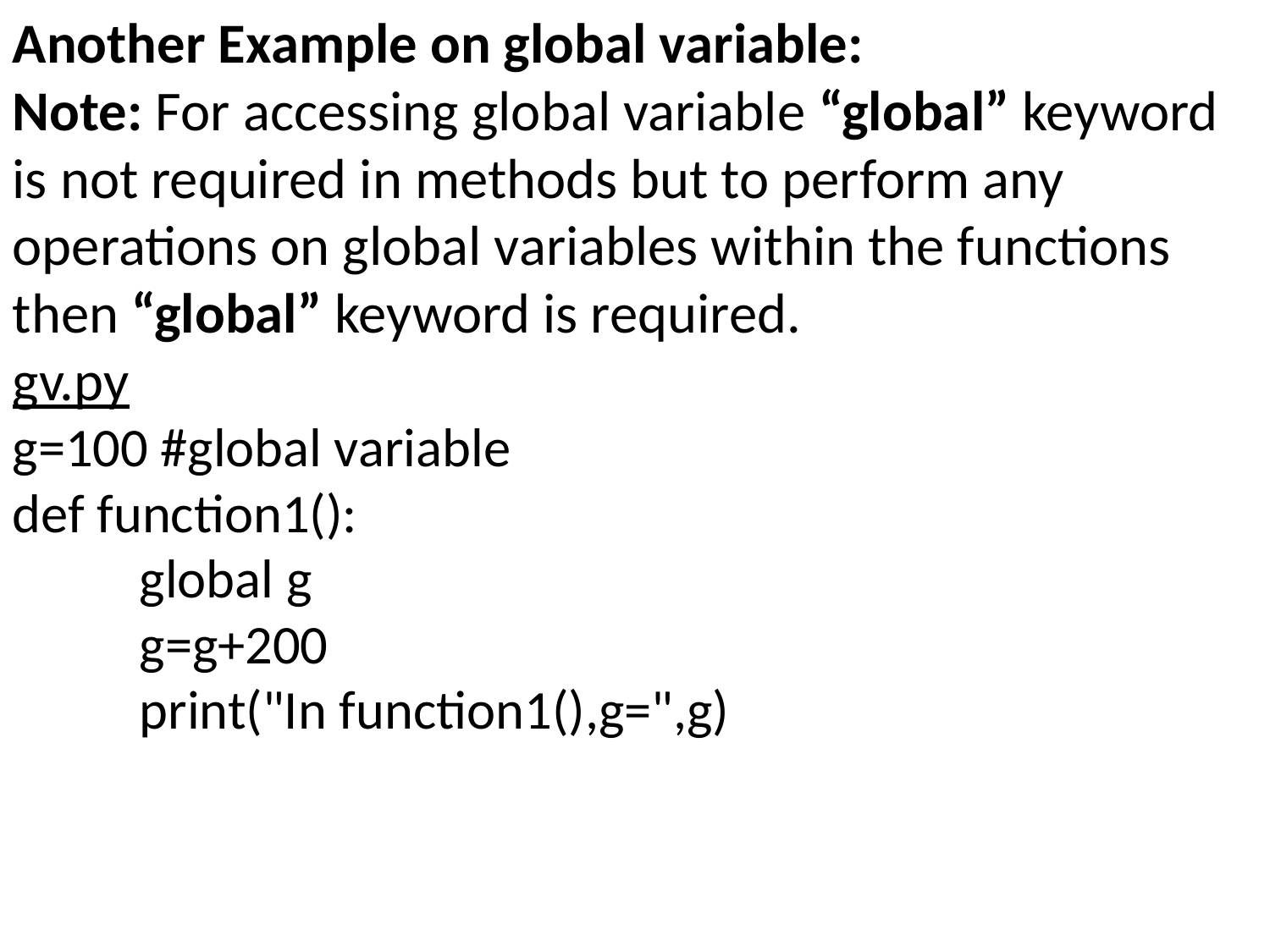

Another Example on global variable:
Note: For accessing global variable “global” keyword is not required in methods but to perform any operations on global variables within the functions then “global” keyword is required.
gv.py
g=100 #global variable
def function1():
	global g
	g=g+200
	print("In function1(),g=",g)